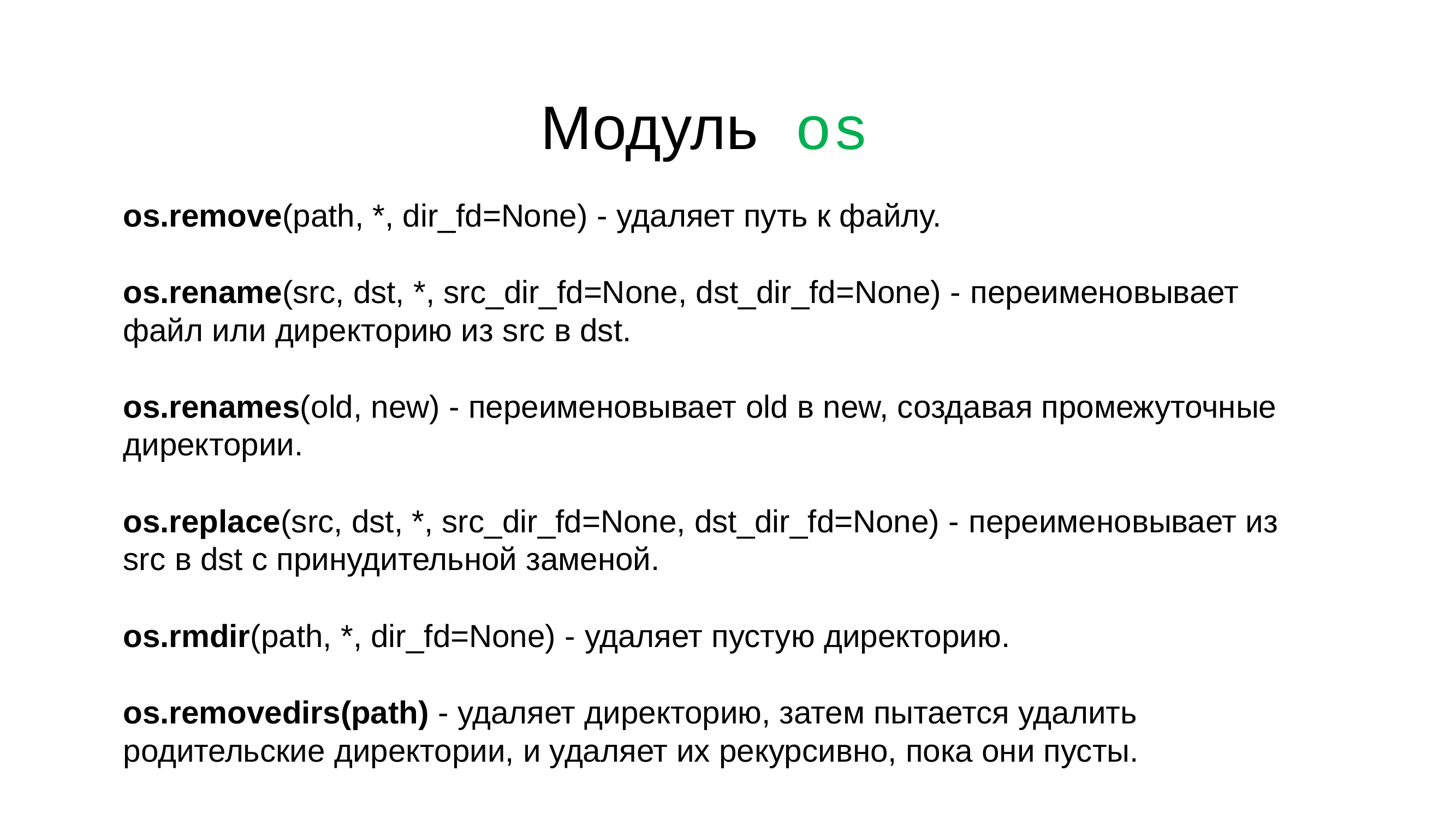

# Модуль os
os.remove(path, *, dir_fd=None) - удаляет путь к файлу.

os.rename(src, dst, *, src_dir_fd=None, dst_dir_fd=None) - переименовывает файл или директорию из src в dst.

os.renames(old, new) - переименовывает old в new, создавая промежуточные директории.

os.replace(src, dst, *, src_dir_fd=None, dst_dir_fd=None) - переименовывает из src в dst с принудительной заменой.

os.rmdir(path, *, dir_fd=None) - удаляет пустую директорию.

os.removedirs(path) - удаляет директорию, затем пытается удалить родительские директории, и удаляет их рекурсивно, пока они пусты.

hello():